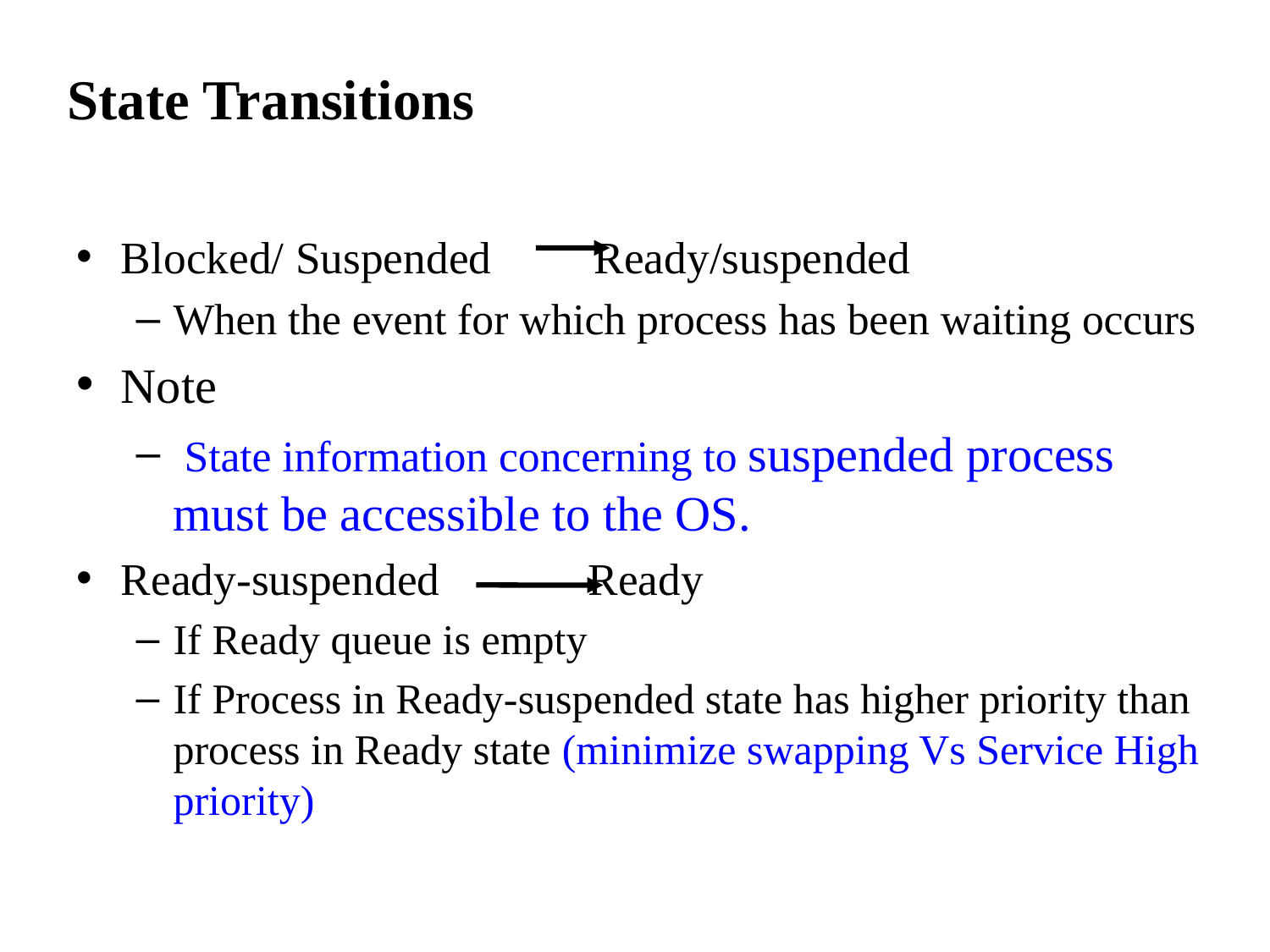

# State Transitions
Blocked/ Suspended         Ready/suspended
When the event for which process has been waiting occurs
Note
 State information concerning to suspended process must be accessible to the OS.
Ready-suspended             Ready
If Ready queue is empty
If Process in Ready-suspended state has higher priority than process in Ready state (minimize swapping Vs Service High priority)